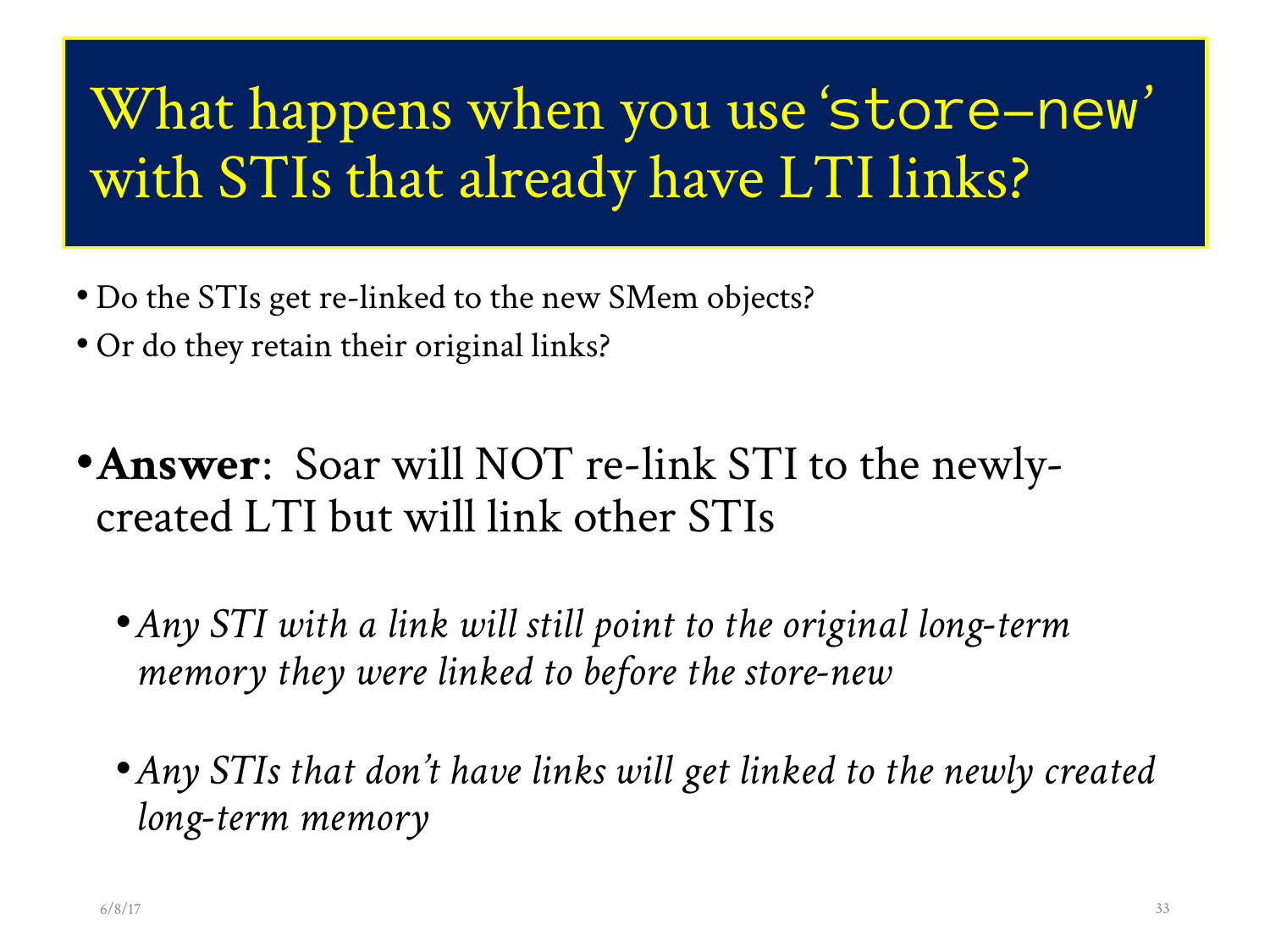

# What happens when you use ‘store-new’ with STIs that already have LTI links?
Do the STIs get re-linked to the new SMem objects?
Or do they retain their original links?

Answer:  Soar will NOT re-link STI to the newly-created LTI but will link other STIs
Any STI with a link will still point to the original long-term memory they were linked to before the store-new
Any STIs that don’t have links will get linked to the newly created long-term memory
6/8/17
33